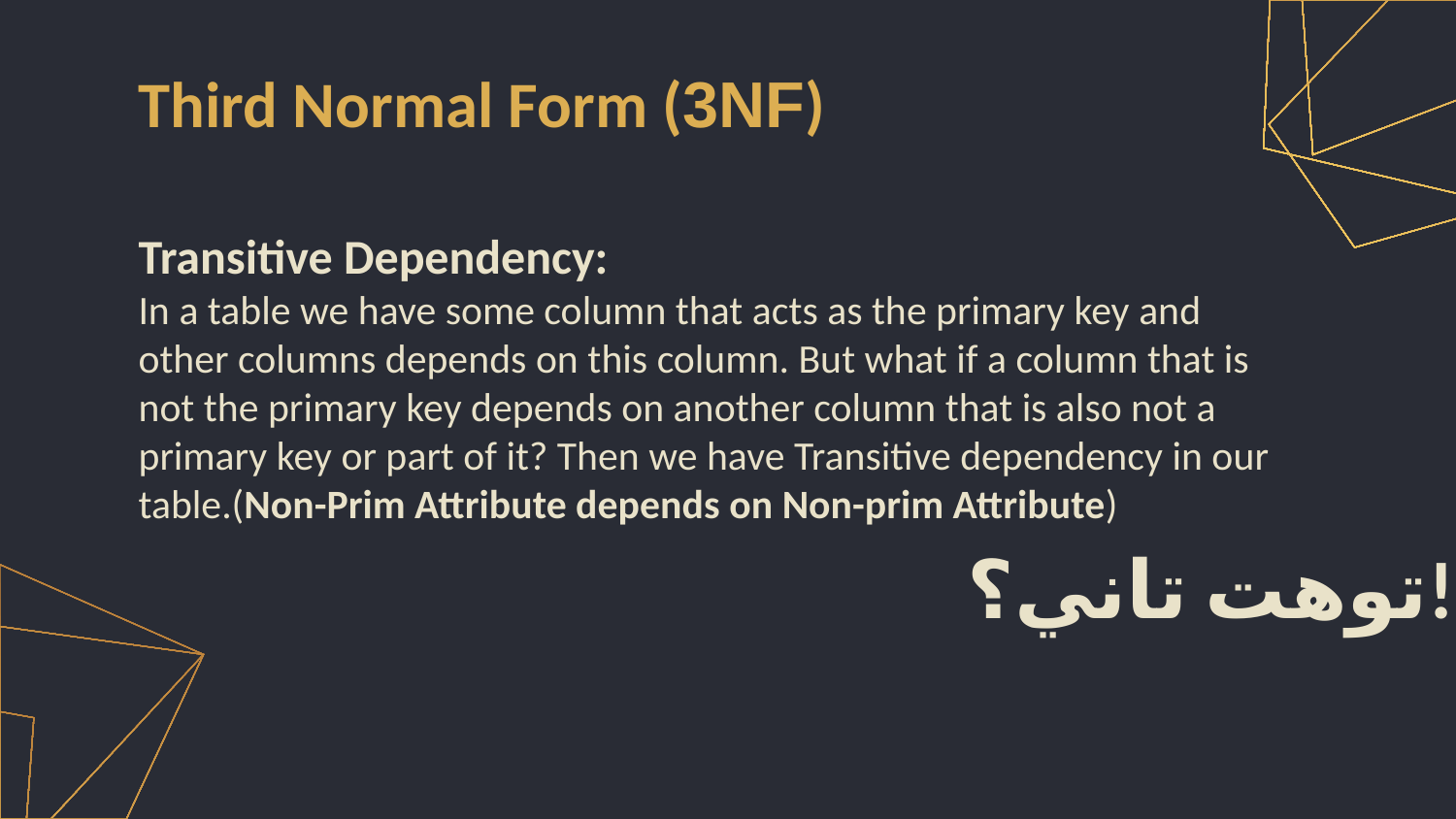

Third Normal Form (3NF)
Transitive Dependency:
In a table we have some column that acts as the primary key and other columns depends on this column. But what if a column that is not the primary key depends on another column that is also not a primary key or part of it? Then we have Transitive dependency in our table.(Non-Prim Attribute depends on Non-prim Attribute)
توهت تاني؟!